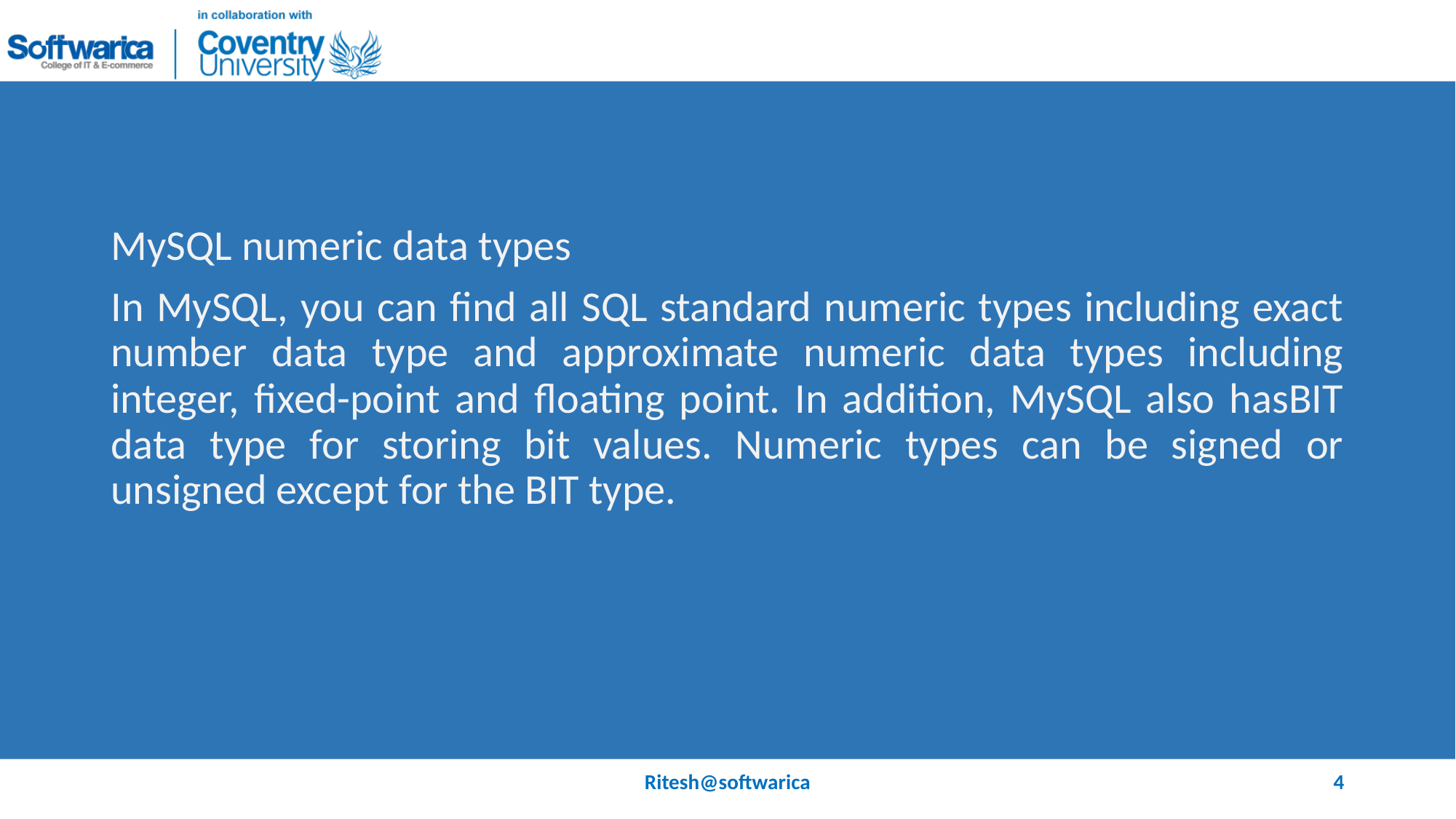

#
MySQL numeric data types
In MySQL, you can find all SQL standard numeric types including exact number data type and approximate numeric data types including integer, fixed-point and floating point. In addition, MySQL also hasBIT data type for storing bit values. Numeric types can be signed or unsigned except for the BIT type.
Ritesh@softwarica
4